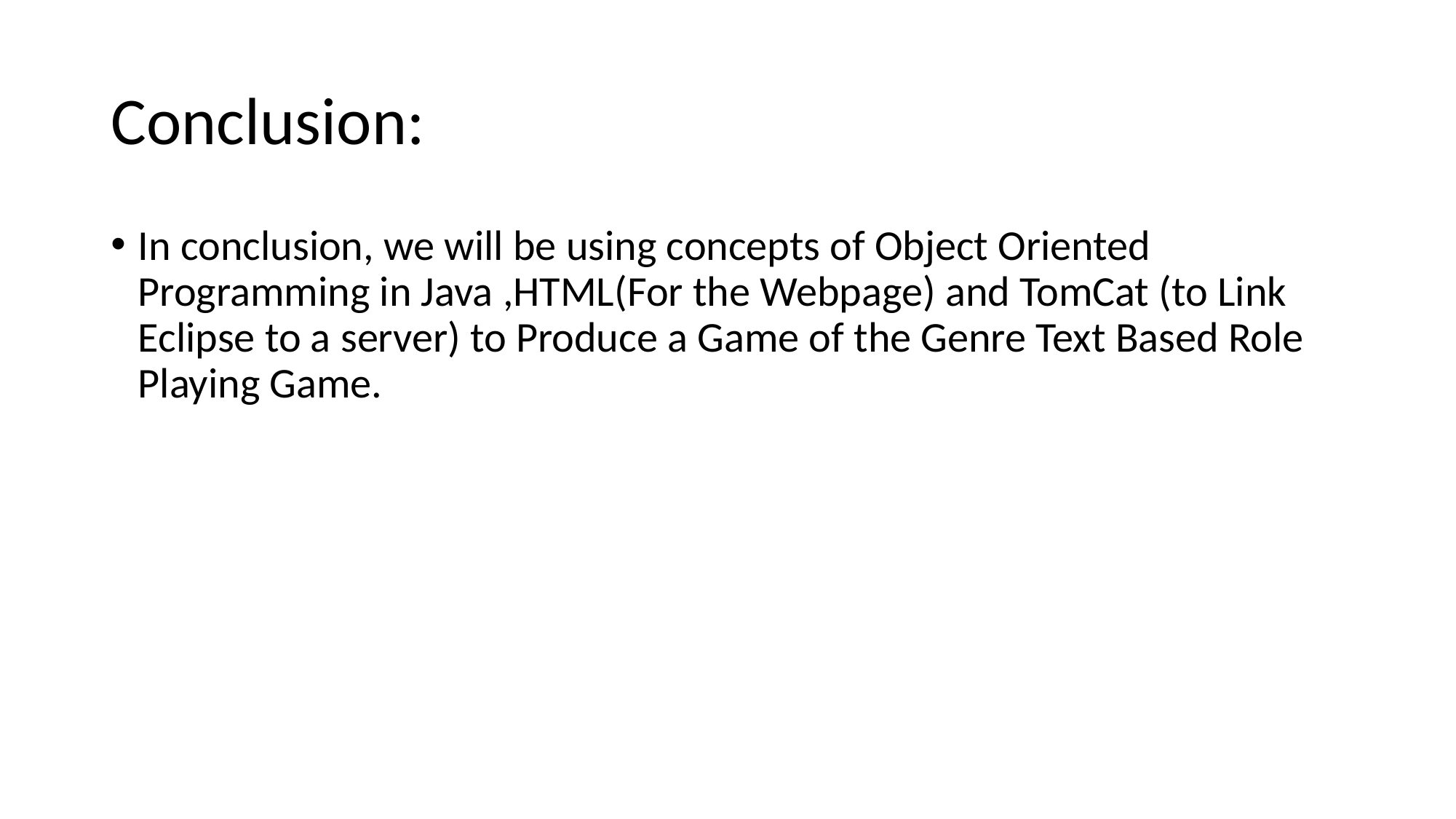

# Conclusion:
In conclusion, we will be using concepts of Object Oriented Programming in Java ,HTML(For the Webpage) and TomCat (to Link Eclipse to a server) to Produce a Game of the Genre Text Based Role Playing Game.